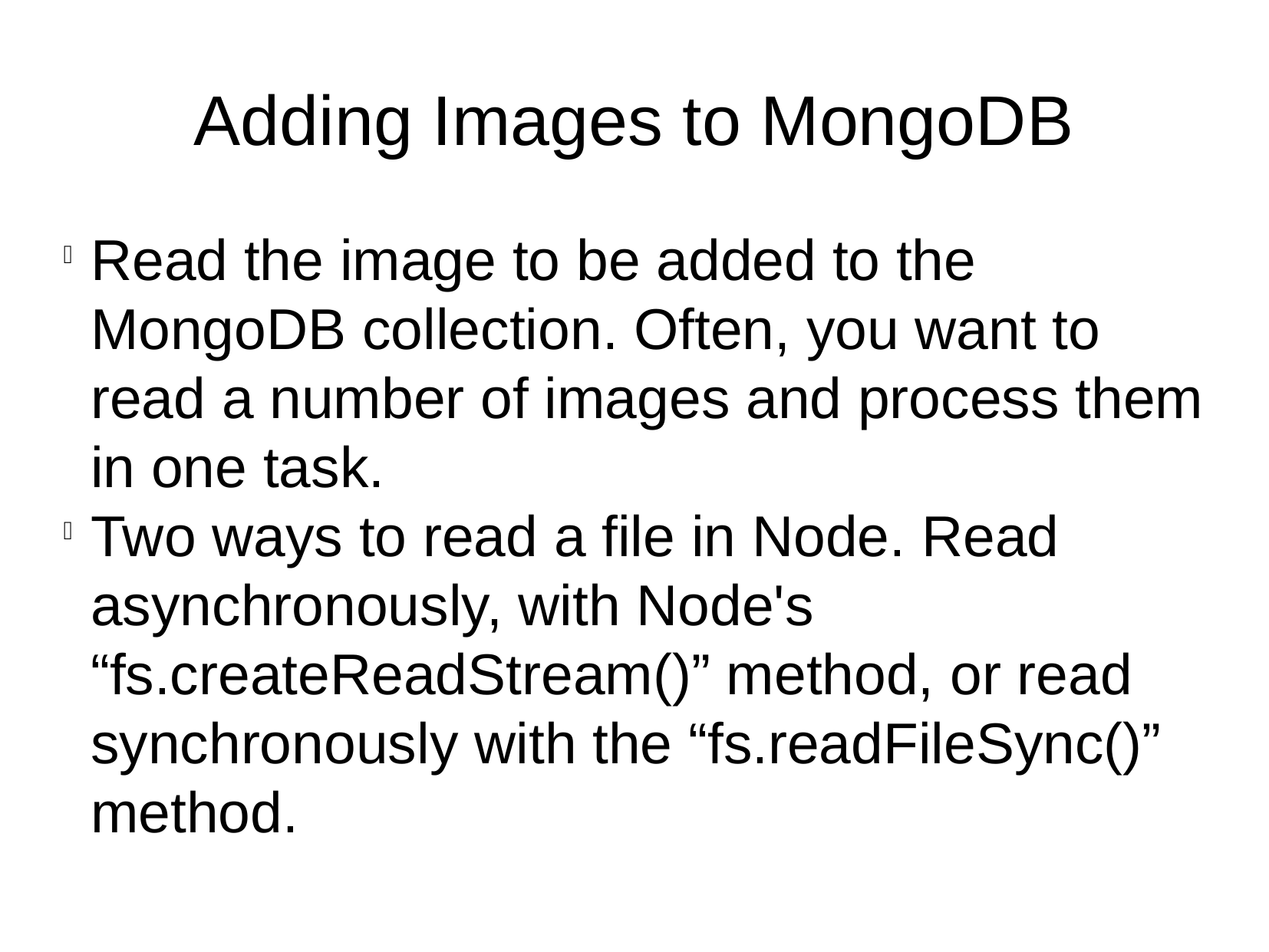

Adding Images to MongoDB
Read the image to be added to the MongoDB collection. Often, you want to read a number of images and process them in one task.
Two ways to read a file in Node. Read asynchronously, with Node's “fs.createReadStream()” method, or read synchronously with the “fs.readFileSync()” method.